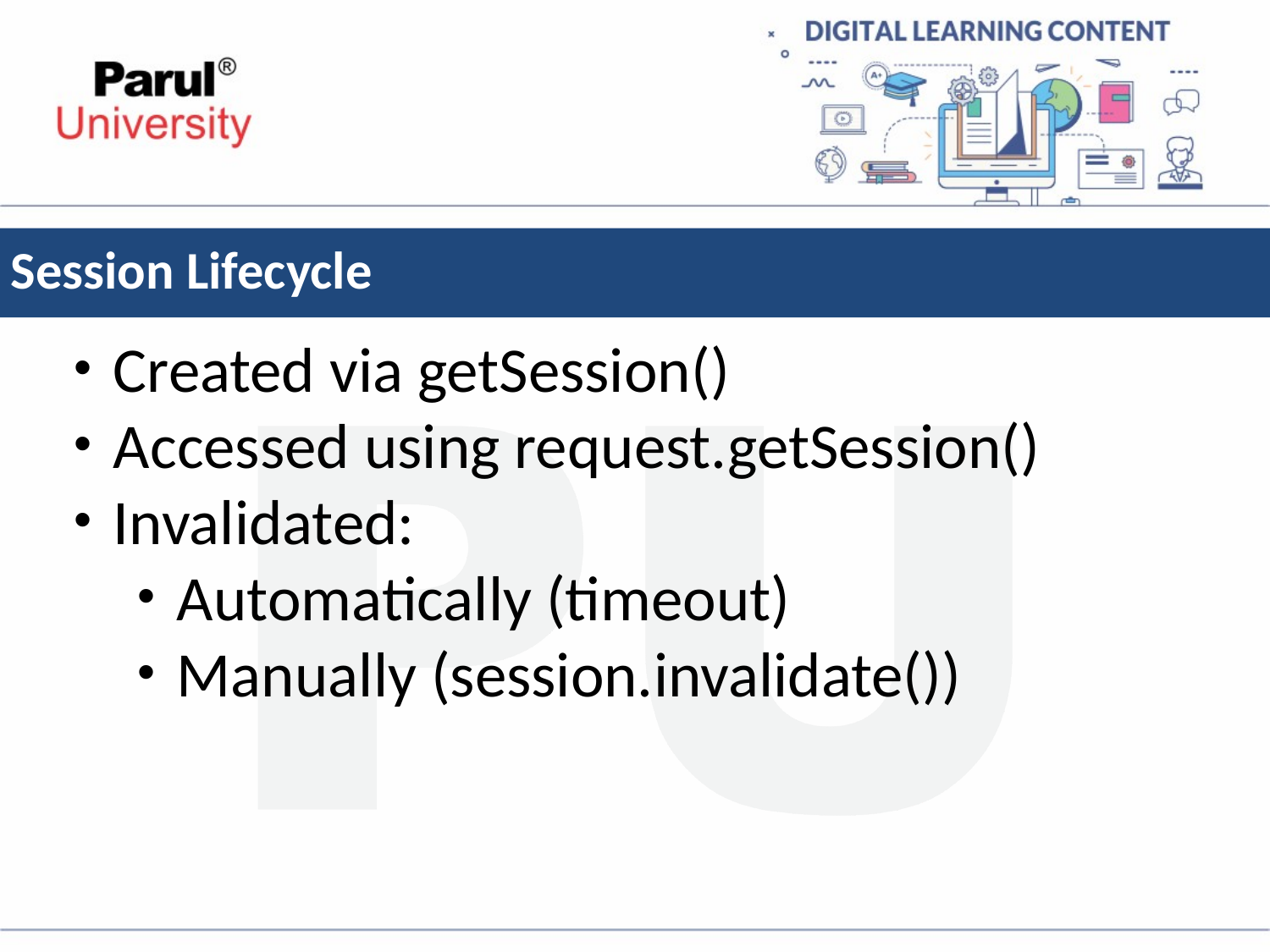

# Session Lifecycle
Created via getSession()
Accessed using request.getSession()
Invalidated:
Automatically (timeout)
Manually (session.invalidate())